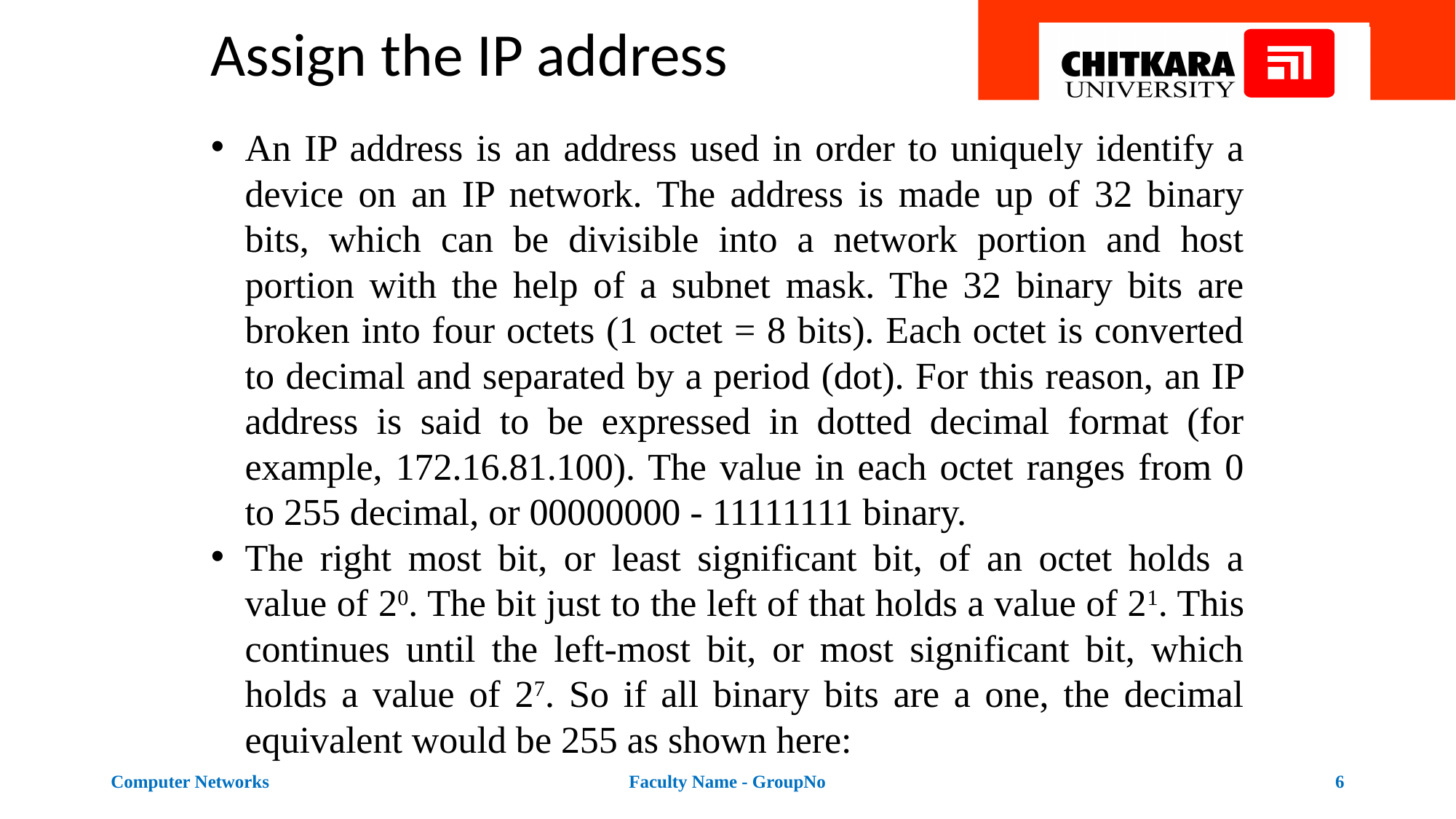

# Assign the IP address
An IP address is an address used in order to uniquely identify a device on an IP network. The address is made up of 32 binary bits, which can be divisible into a network portion and host portion with the help of a subnet mask. The 32 binary bits are broken into four octets (1 octet = 8 bits). Each octet is converted to decimal and separated by a period (dot). For this reason, an IP address is said to be expressed in dotted decimal format (for example, 172.16.81.100). The value in each octet ranges from 0 to 255 decimal, or 00000000 - 11111111 binary.
The right most bit, or least significant bit, of an octet holds a value of 20. The bit just to the left of that holds a value of 21. This continues until the left-most bit, or most significant bit, which holds a value of 27. So if all binary bits are a one, the decimal equivalent would be 255 as shown here:

Computer Networks
Faculty Name - GroupNo
6